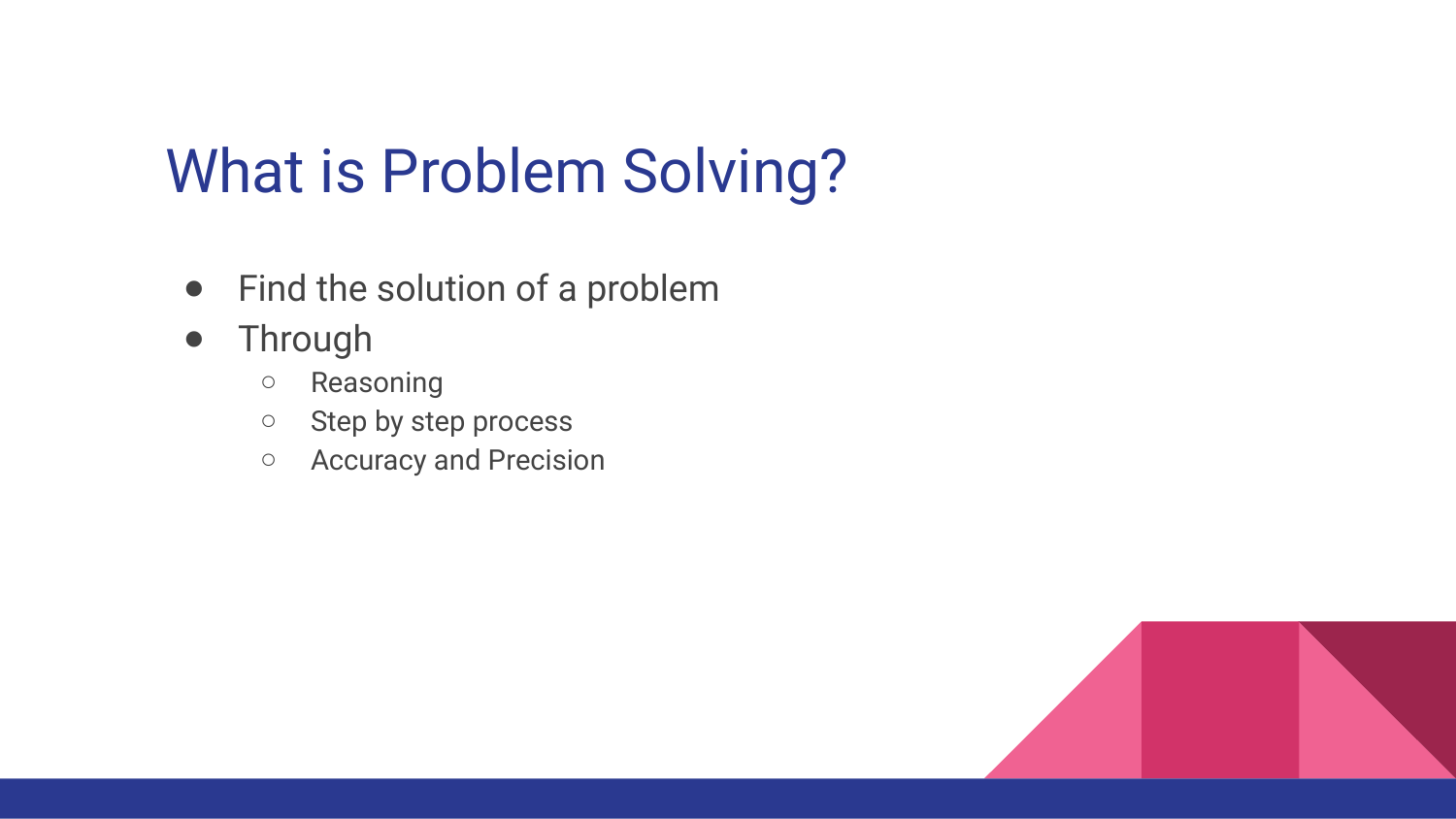

# What is Problem Solving?
Find the solution of a problem
Through
Reasoning
Step by step process
Accuracy and Precision